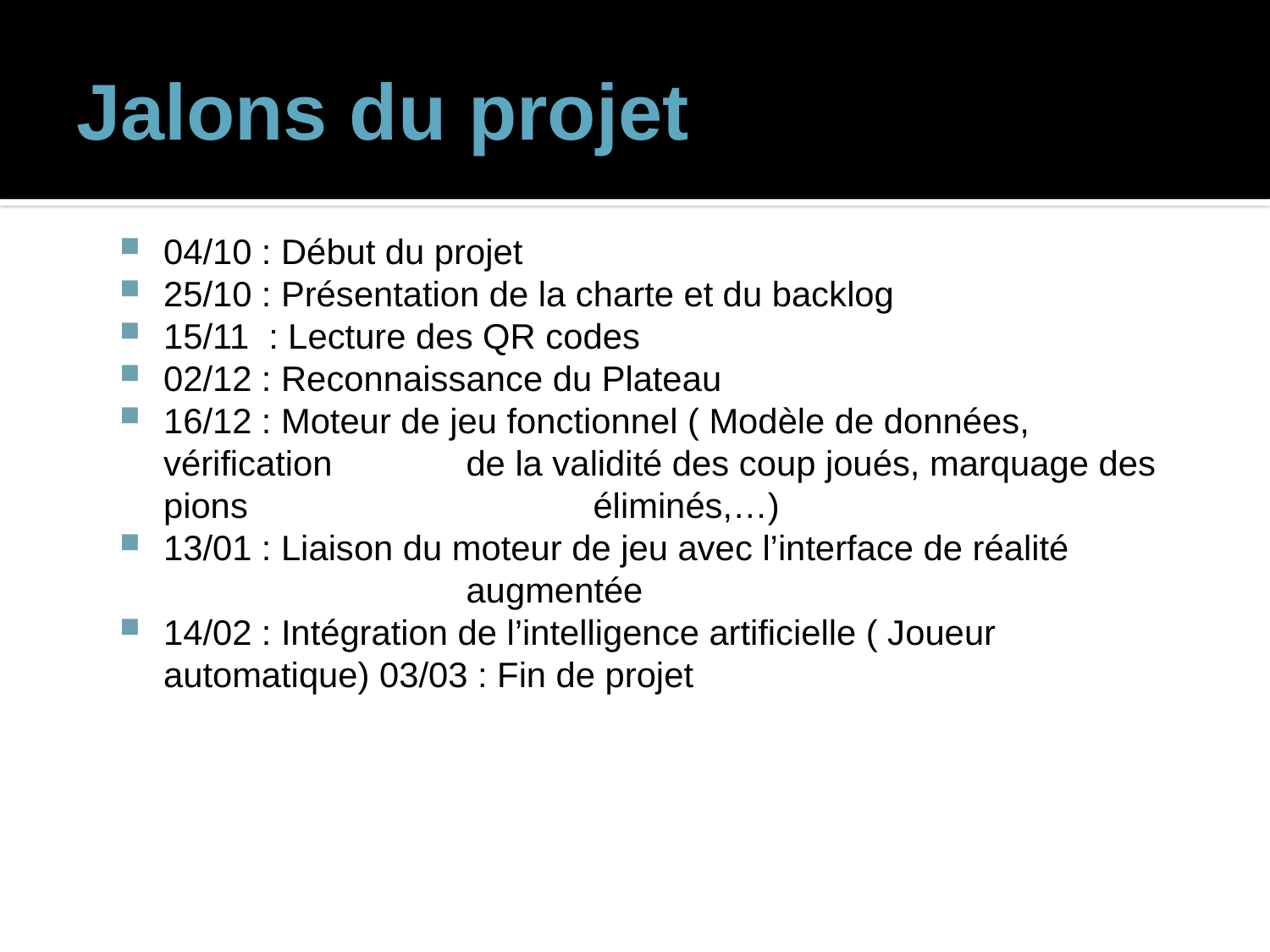

# Jalons du projet
04/10 : Début du projet
25/10 : Présentation de la charte et du backlog
15/11  : Lecture des QR codes
02/12 : Reconnaissance du Plateau
16/12 : Moteur de jeu fonctionnel ( Modèle de données, vérification 	     de la validité des coup joués, marquage des pions 			     éliminés,…)
13/01 : Liaison du moteur de jeu avec l’interface de réalité 		     augmentée
14/02 : Intégration de l’intelligence artificielle ( Joueur automatique) 03/03 : Fin de projet